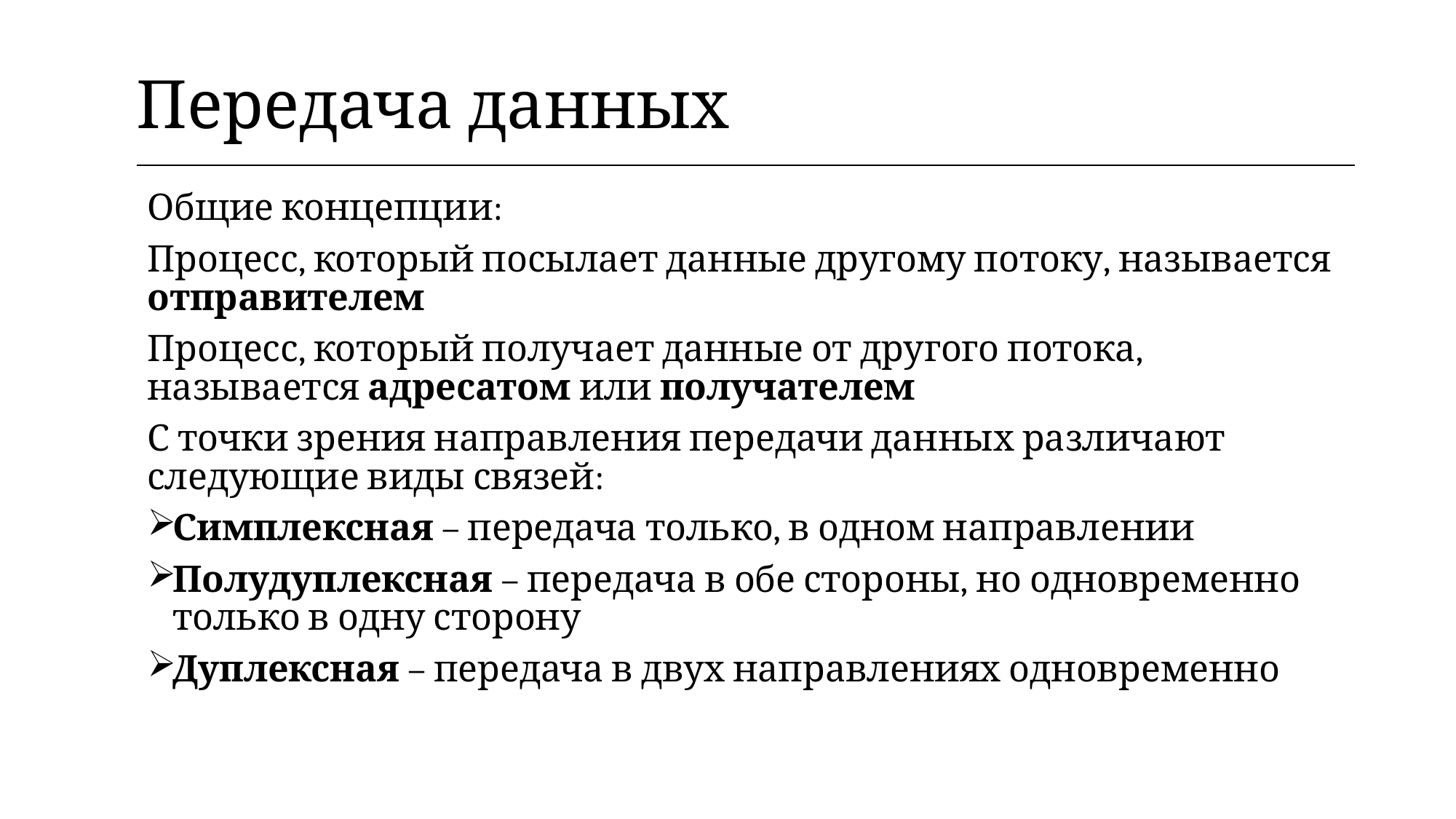

| Передача данных |
| --- |
Общие концепции:
Процесс, который посылает данные другому потоку, называется отправителем
Процесс, который получает данные от другого потока, называется адресатом или получателем
С точки зрения направления передачи данных различают следующие виды связей:
Симплексная – передача только, в одном направлении
Полудуплексная – передача в обе стороны, но одновременно только в одну сторону
Дуплексная – передача в двух направлениях одновременно